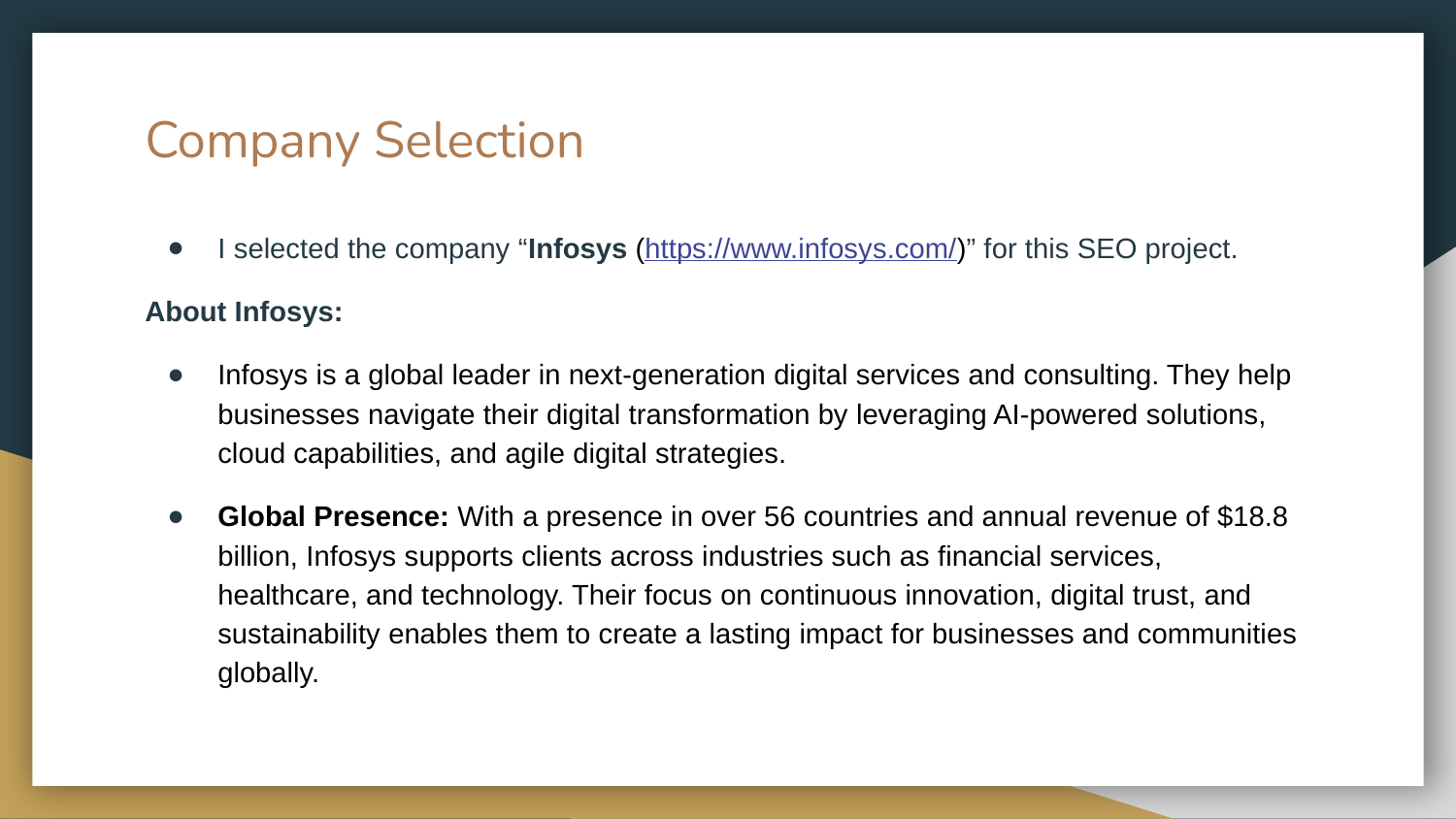

# Company Selection
I selected the company “Infosys (https://www.infosys.com/)” for this SEO project.
About Infosys:
Infosys is a global leader in next-generation digital services and consulting. They help businesses navigate their digital transformation by leveraging AI-powered solutions, cloud capabilities, and agile digital strategies.
Global Presence: With a presence in over 56 countries and annual revenue of $18.8 billion, Infosys supports clients across industries such as financial services, healthcare, and technology. Their focus on continuous innovation, digital trust, and sustainability enables them to create a lasting impact for businesses and communities globally.